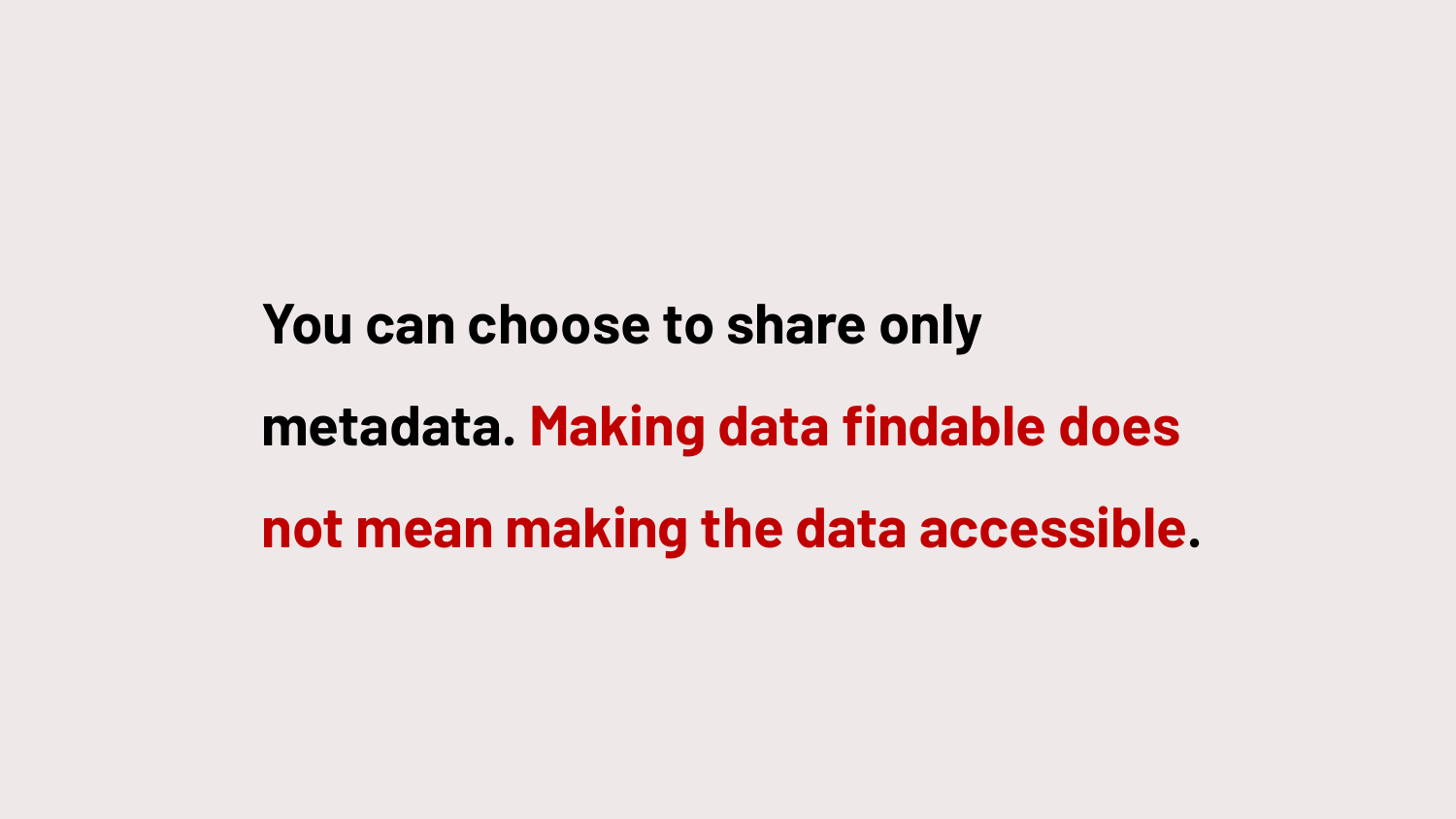

You can choose to share only metadata. Making data findable does not mean making the data accessible.